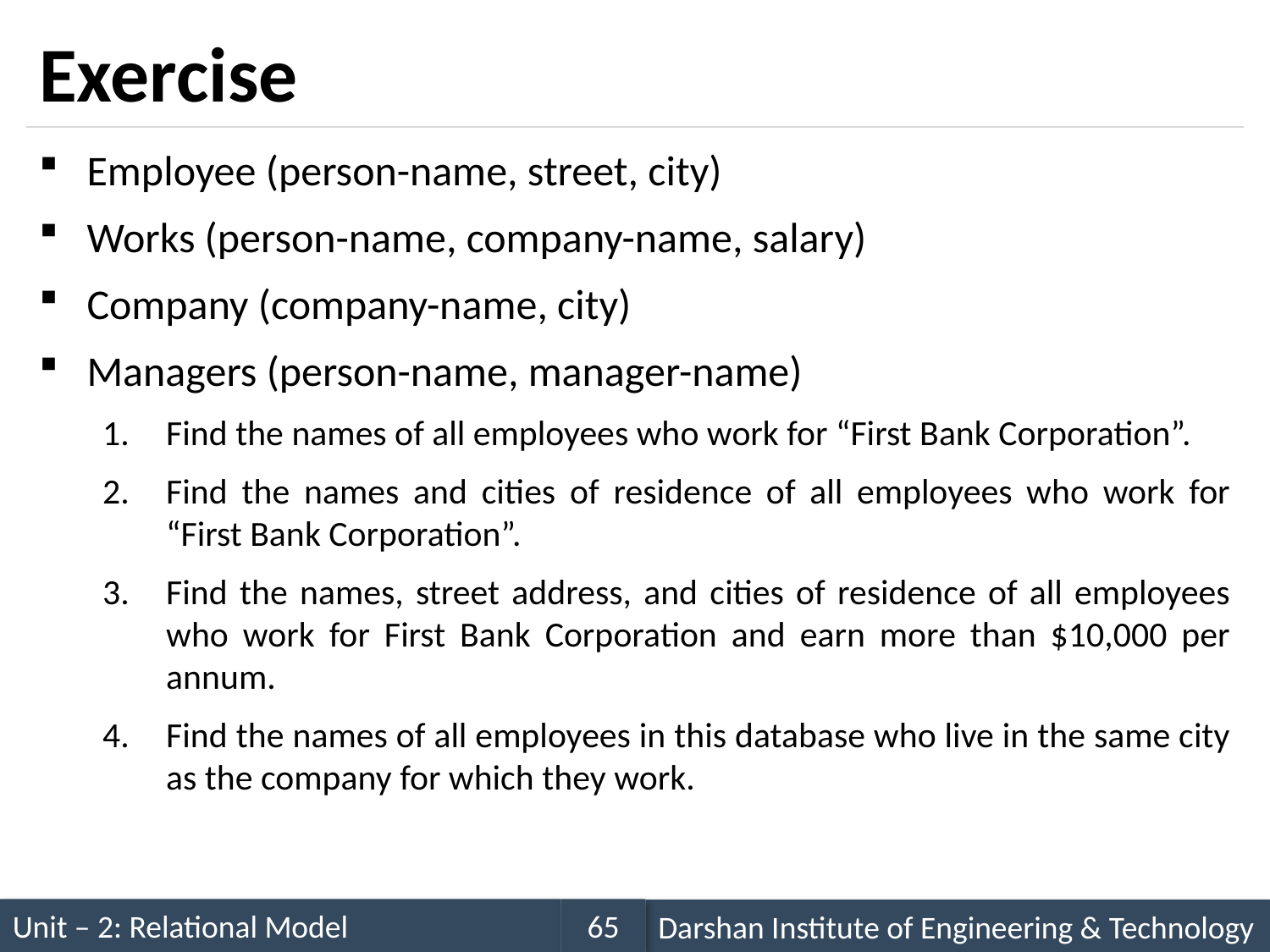

# Exercise
Employee (person-name, street, city)
Works (person-name, company-name, salary)
Company (company-name, city)
Managers (person-name, manager-name)
Find the names of all employees who work for “First Bank Corporation”.
Find the names and cities of residence of all employees who work for “First Bank Corporation”.
Find the names, street address, and cities of residence of all employees who work for First Bank Corporation and earn more than $10,000 per annum.
Find the names of all employees in this database who live in the same city as the company for which they work.